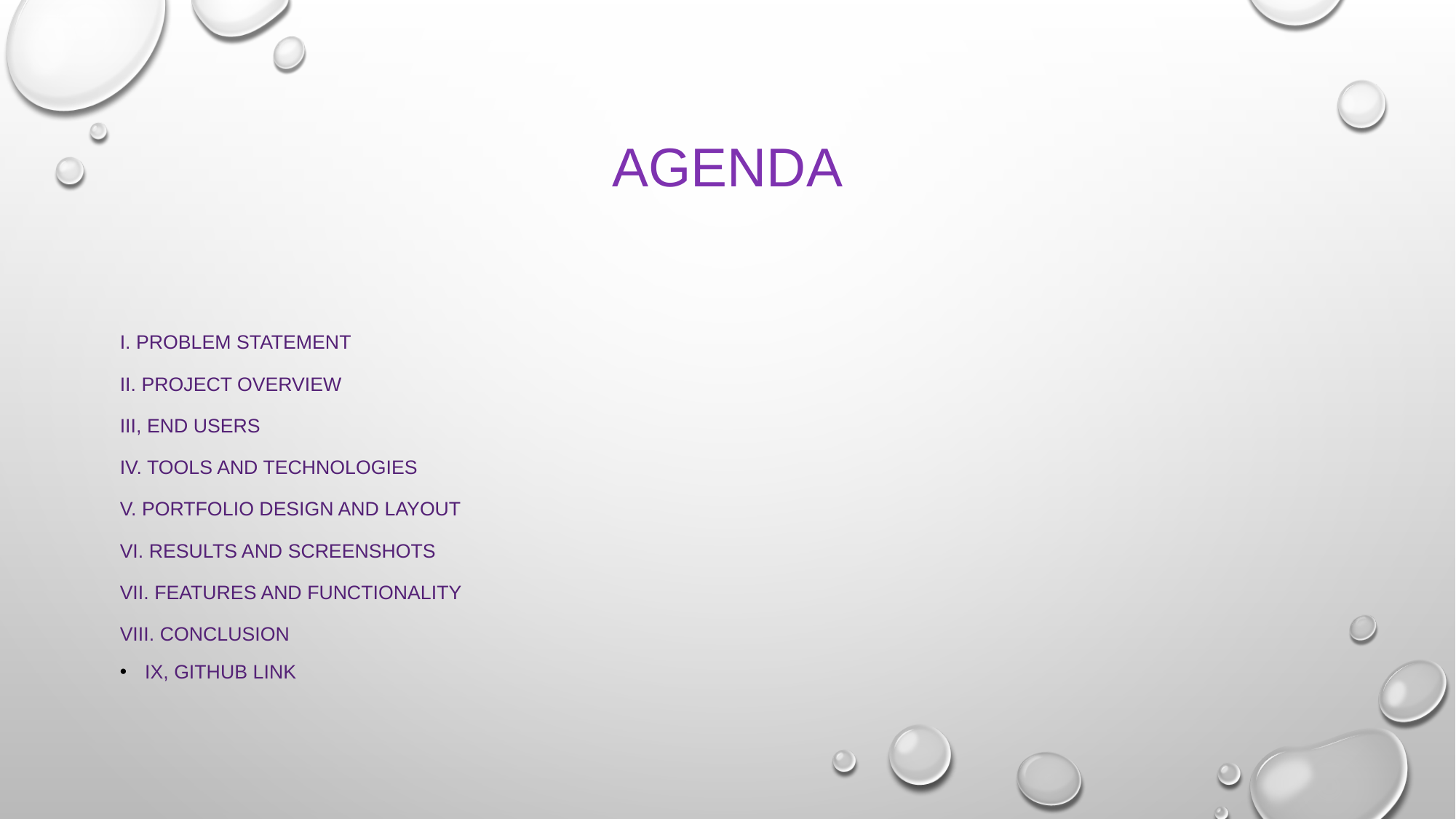

# Agenda

i. Problem Statement
ii. Project Overview
iii, End Users
iv. Tools and Technologies
v. Portfolio Design and Layout
vi. Results and Screenshots
vii. Features and Functionality
viii. Conclusion
ix, GitHub Link